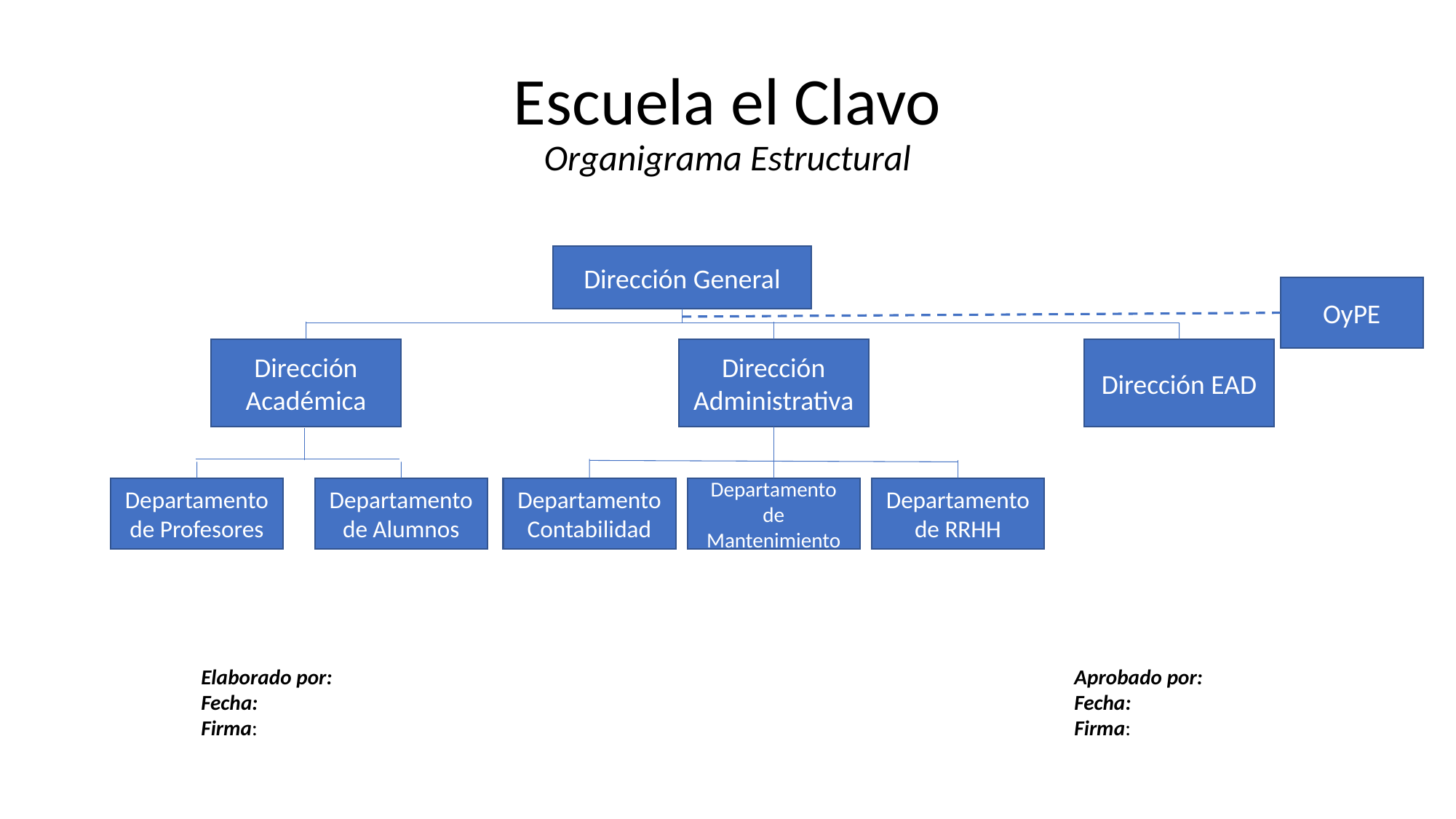

# Escuela el Clavo Organigrama Estructural

Dirección General
OyPE
Dirección EAD
Dirección Administrativa
Dirección Académica
Departamento de RRHH
Departamento de Profesores
Departamento de Alumnos
Departamento Contabilidad
Departamento de Mantenimiento
Elaborado por:
Fecha:
Firma:
Aprobado por:
Fecha:
Firma: